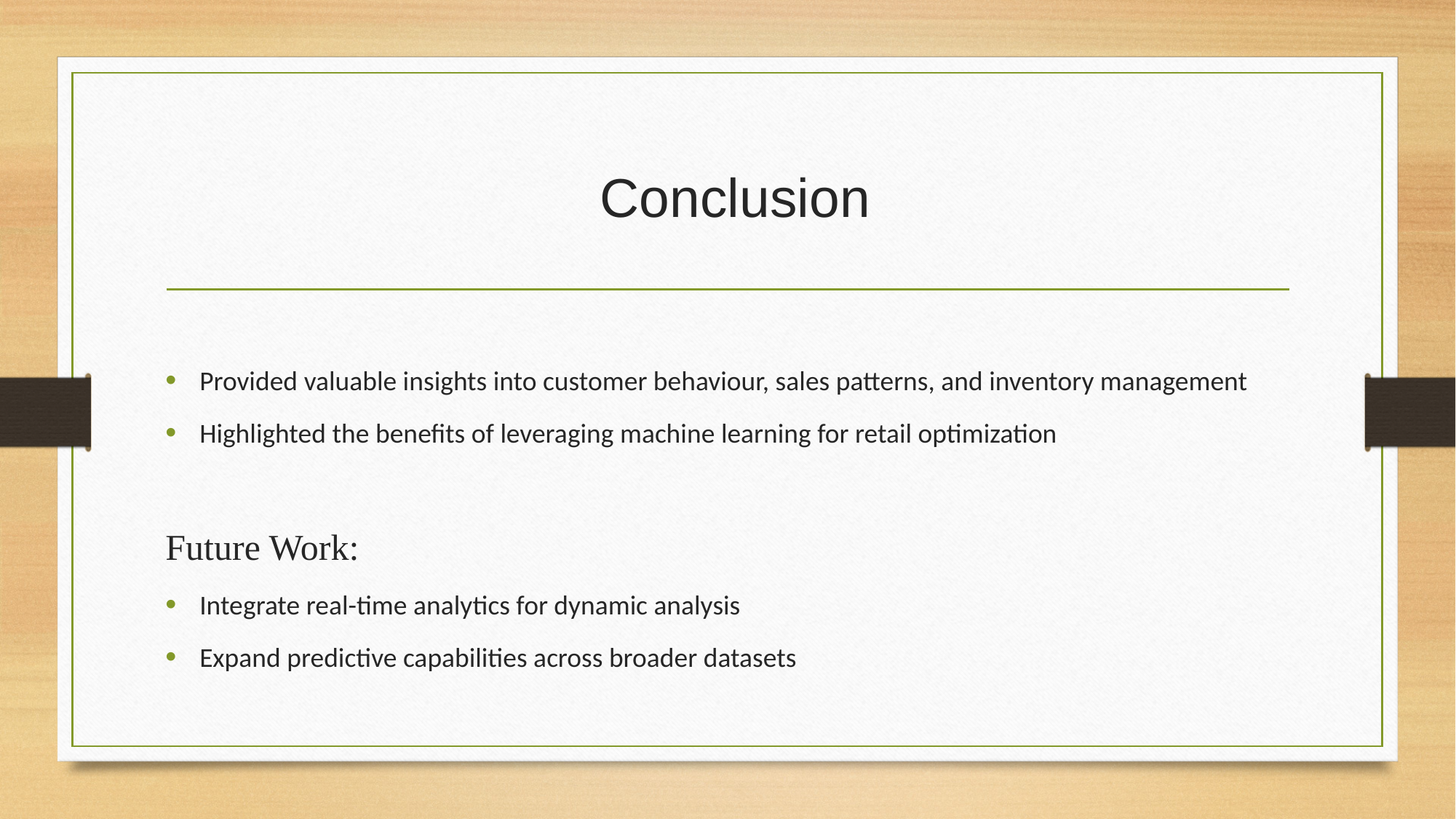

# Conclusion

Provided valuable insights into customer behaviour, sales patterns, and inventory management
Highlighted the benefits of leveraging machine learning for retail optimization

Future Work:
Integrate real-time analytics for dynamic analysis
Expand predictive capabilities across broader datasets